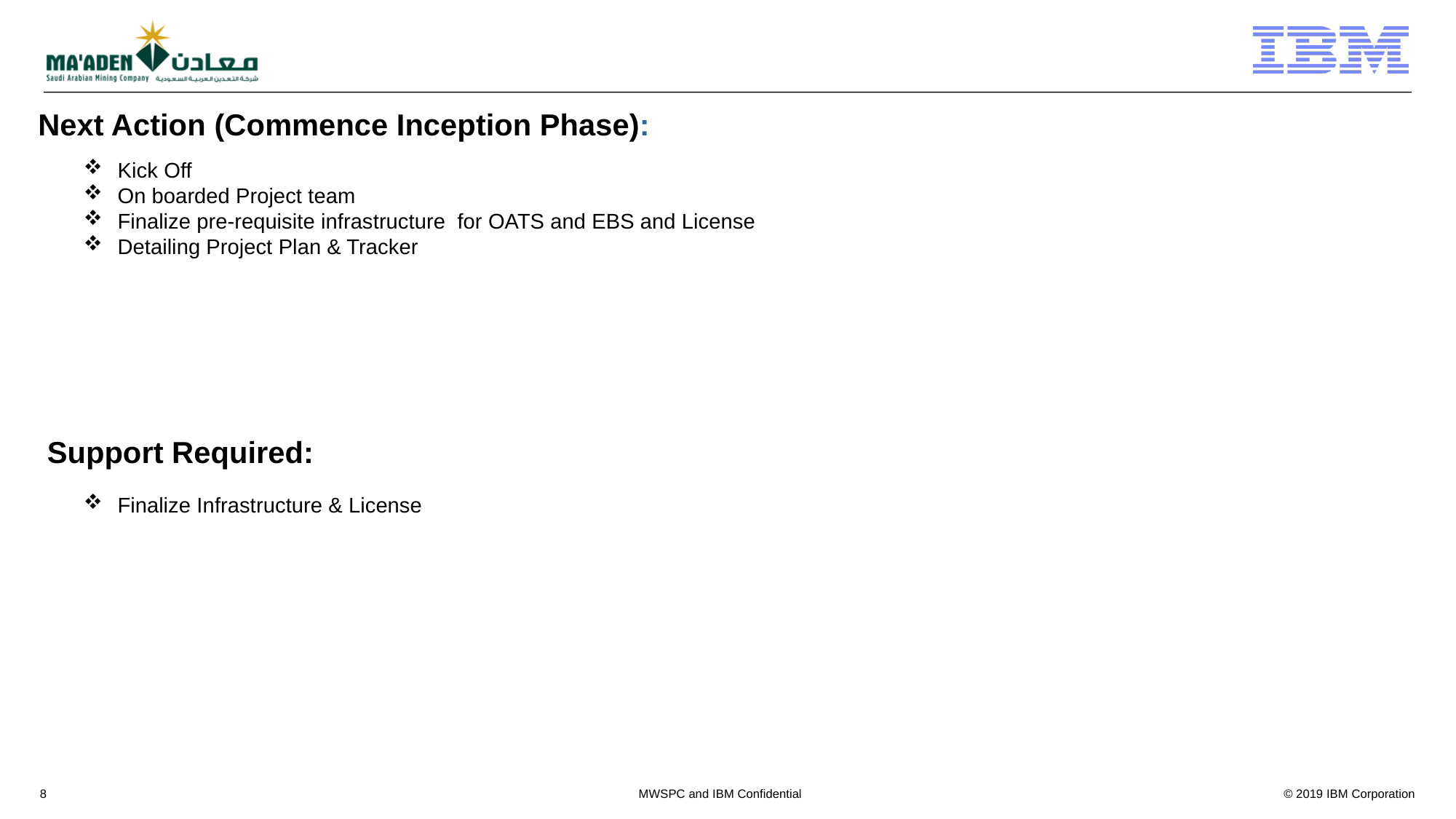

Next Action (Commence Inception Phase):
Kick Off
On boarded Project team
Finalize pre-requisite infrastructure  for OATS and EBS and License
Detailing Project Plan & Tracker
Support Required:
Finalize Infrastructure & License